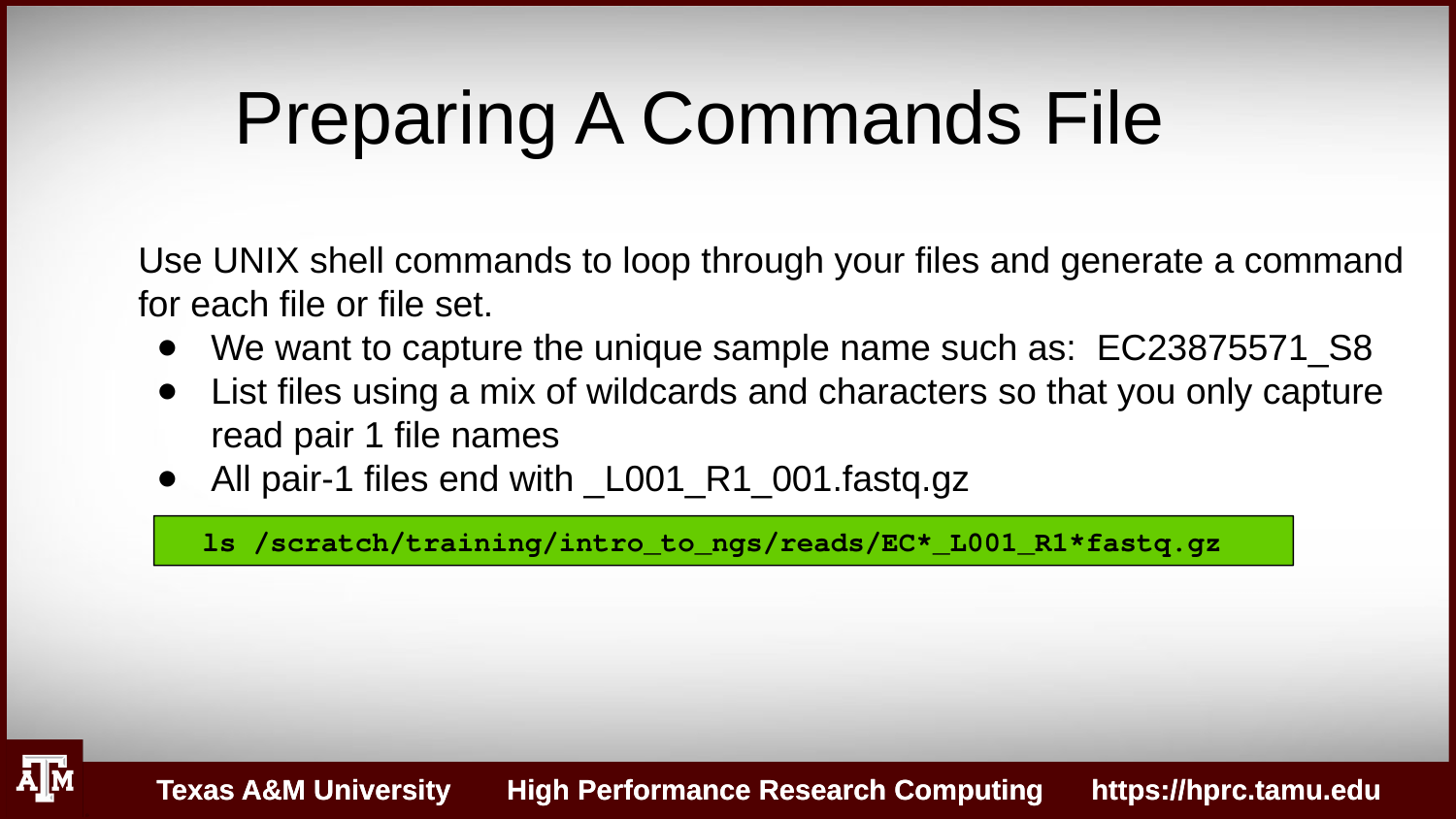

Preparing A Commands File
Use UNIX shell commands to loop through your files and generate a command for each file or file set.
We want to capture the unique sample name such as:  EC23875571_S8
List files using a mix of wildcards and characters so that you only capture read pair 1 file names
All pair-1 files end with _L001_R1_001.fastq.gz

  ls /scratch/training/intro_to_ngs/reads/EC*_L001_R1*fastq.gz